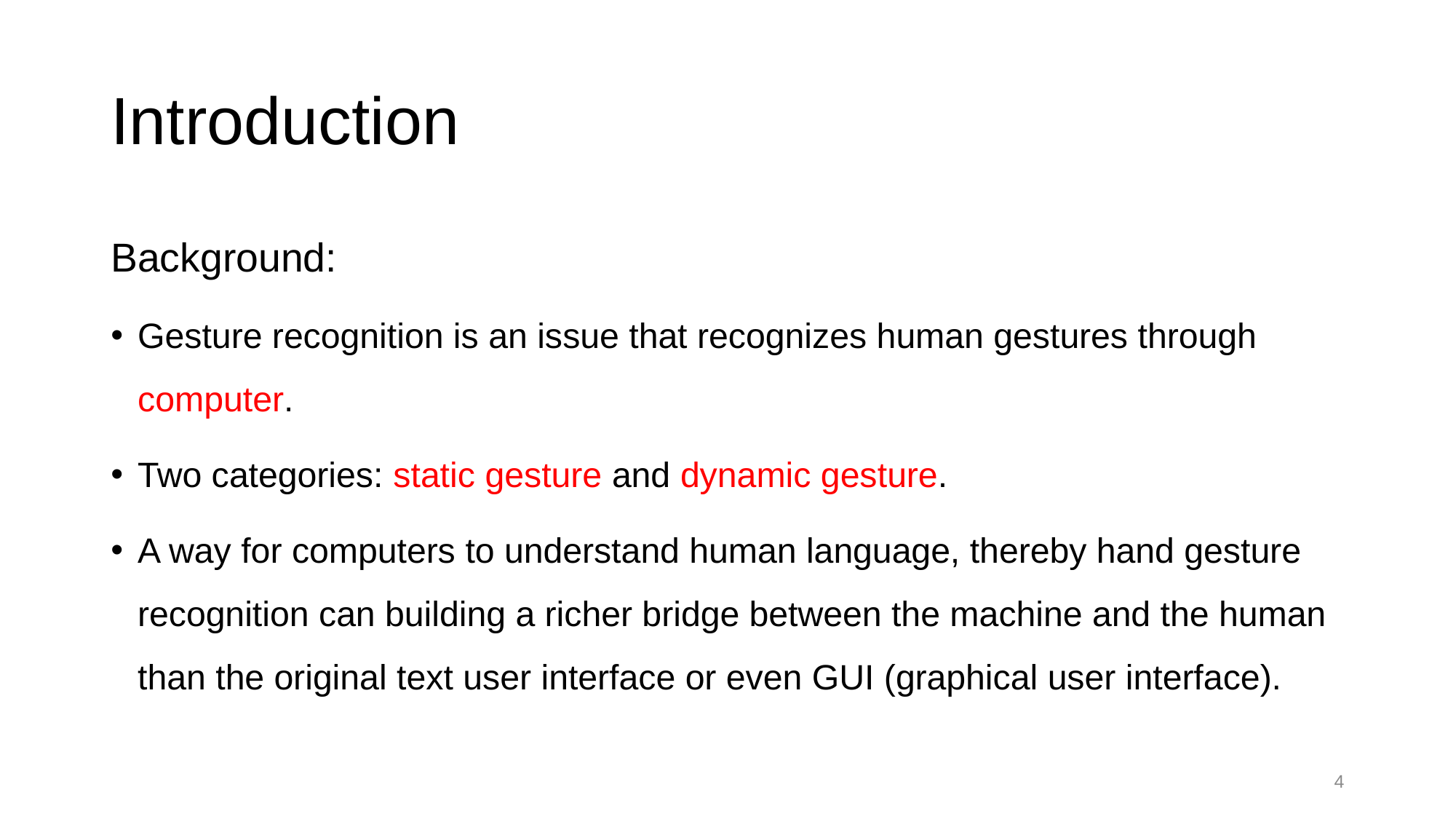

# Introduction
Background:
Gesture recognition is an issue that recognizes human gestures through computer.
Two categories: static gesture and dynamic gesture.
A way for computers to understand human language, thereby hand gesture recognition can building a richer bridge between the machine and the human than the original text user interface or even GUI (graphical user interface).

4